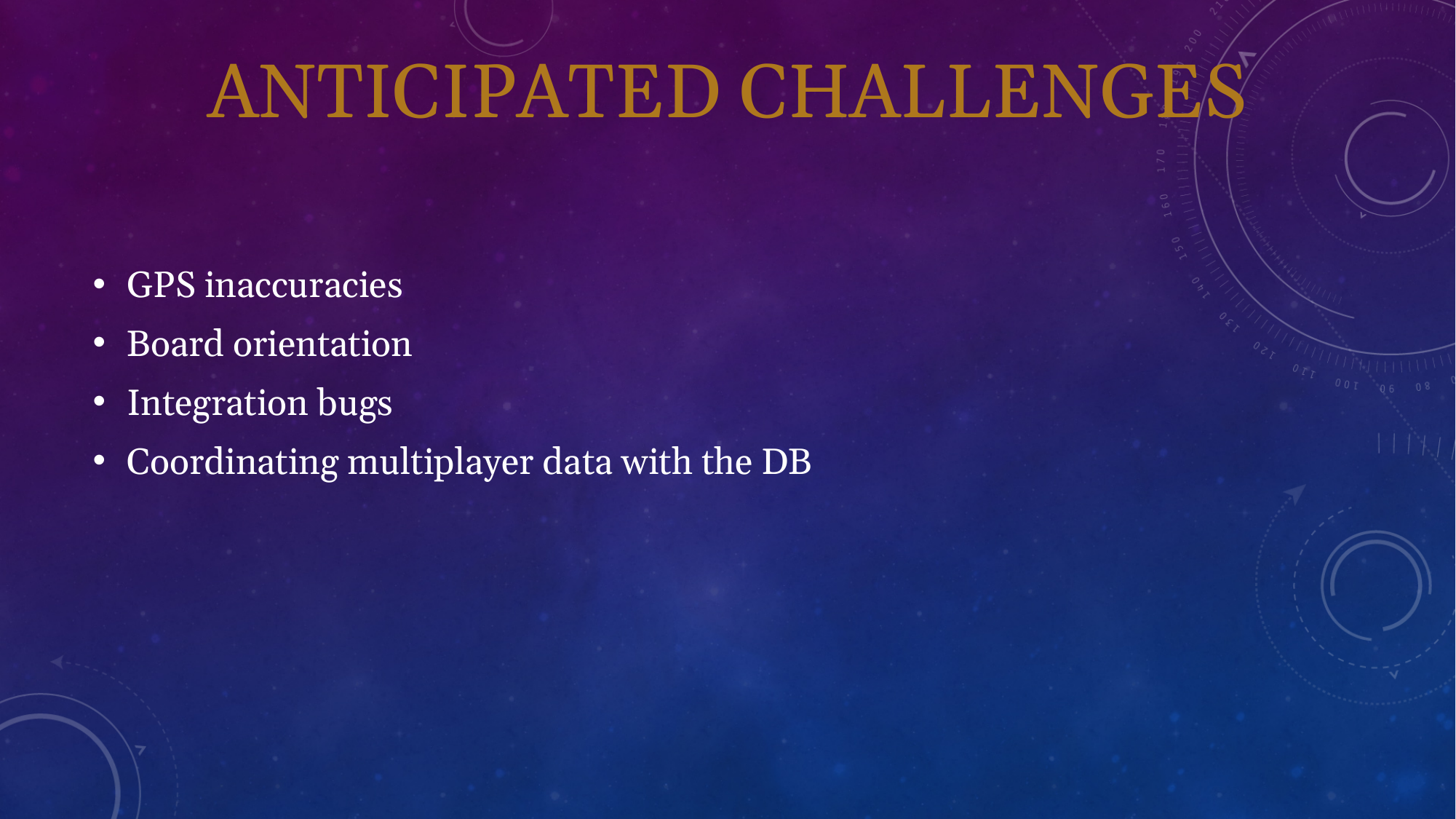

# Anticipated Challenges
GPS inaccuracies
Board orientation
Integration bugs
Coordinating multiplayer data with the DB